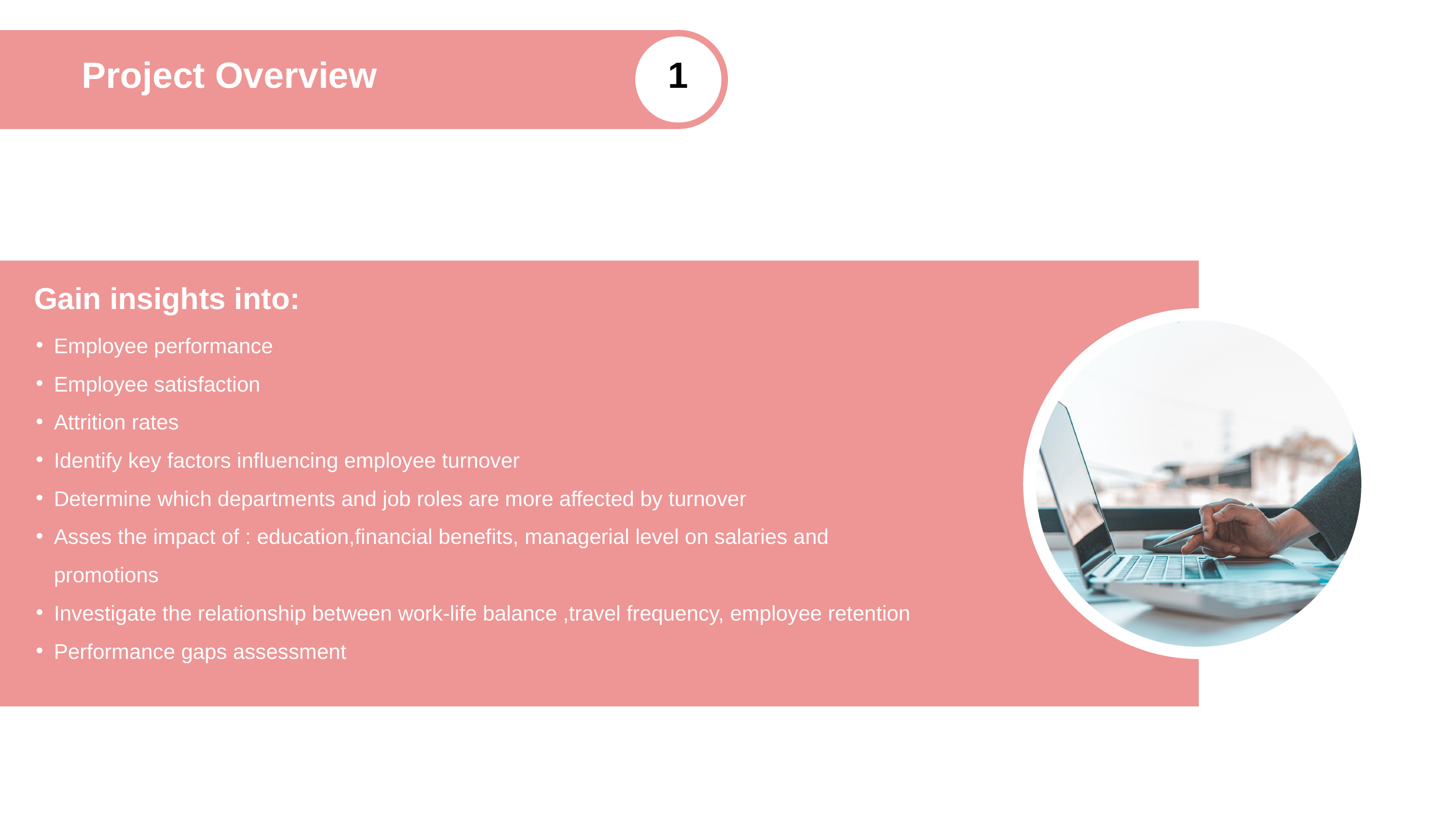

Project Overview
1

Gain insights into:

Employee performance
Employee satisfaction
Attrition rates
Identify key factors influencing employee turnover
Determine which departments and job roles are more affected by turnover
Asses the impact of : education,financial benefits, managerial level on salaries and promotions
Investigate the relationship between work-life balance ,travel frequency, employee retention
Performance gaps assessment